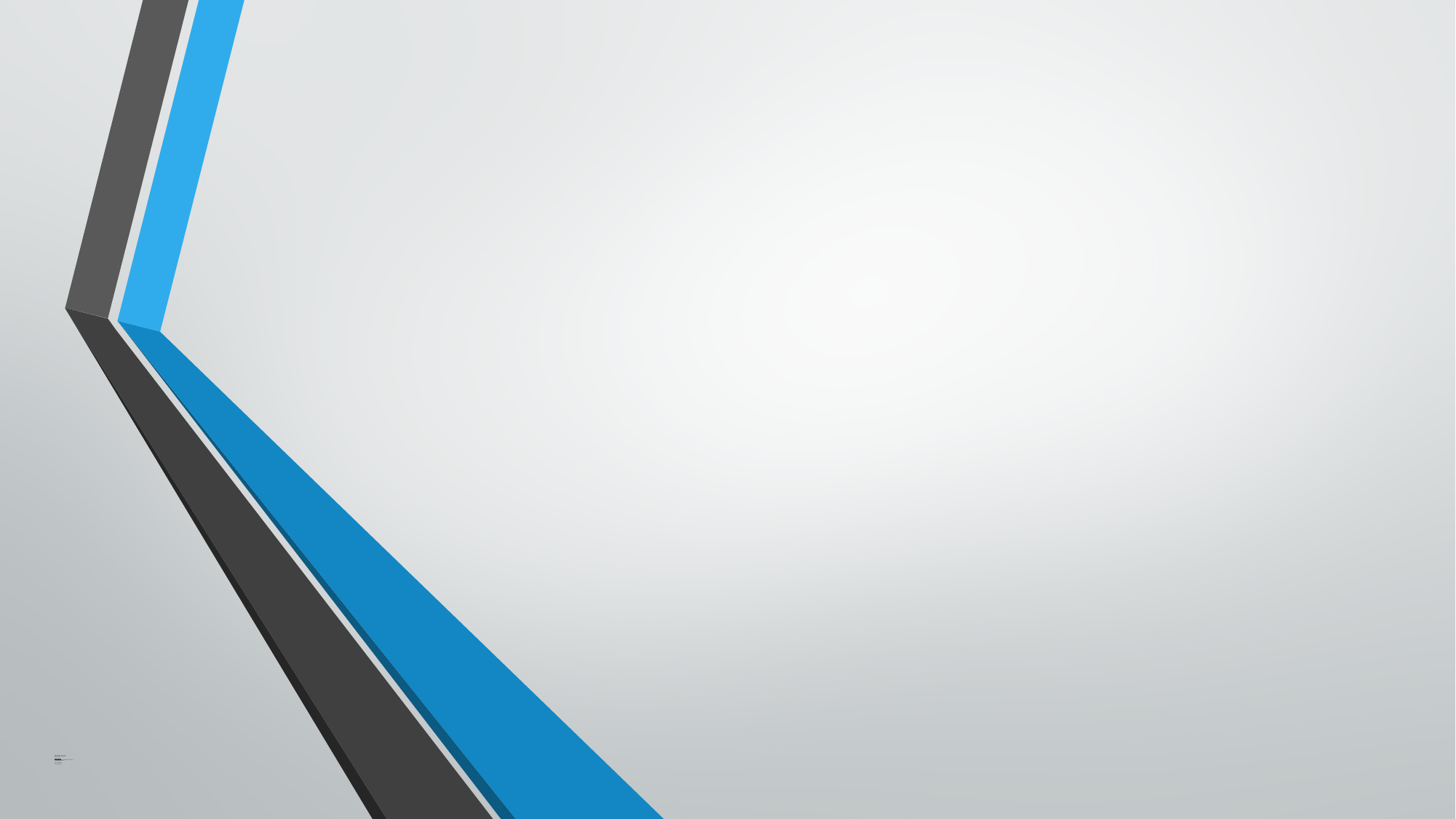

# Curious YouT Project main idea We developed our Youtube analytics in 3 modules. 1. Login page via OAuth 2.0 2. Youtube analytics 3. Youtube search